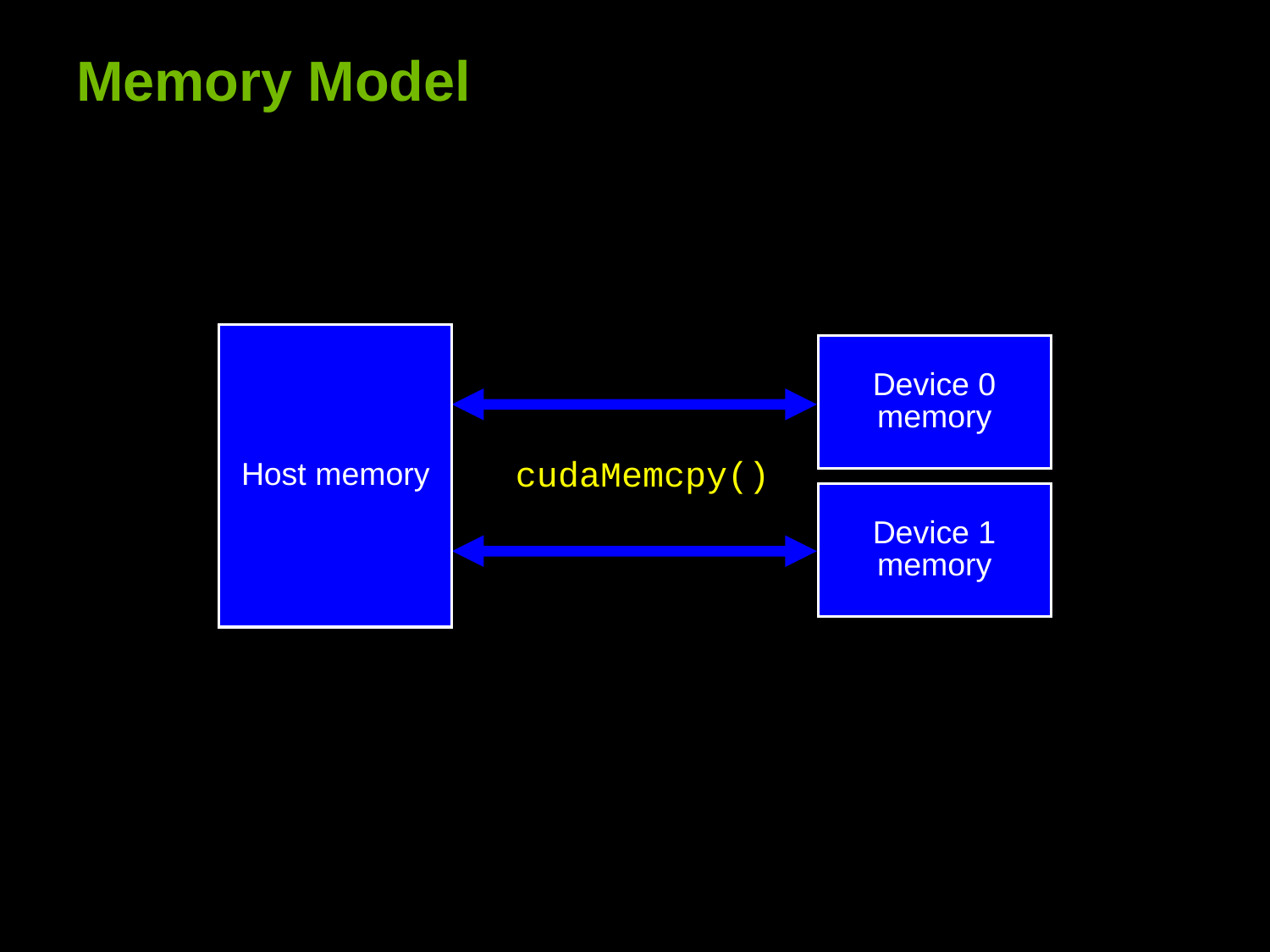

# Memory Model
Host memory
Device 0
memory

cudaMemcpy()
Device 1
memory